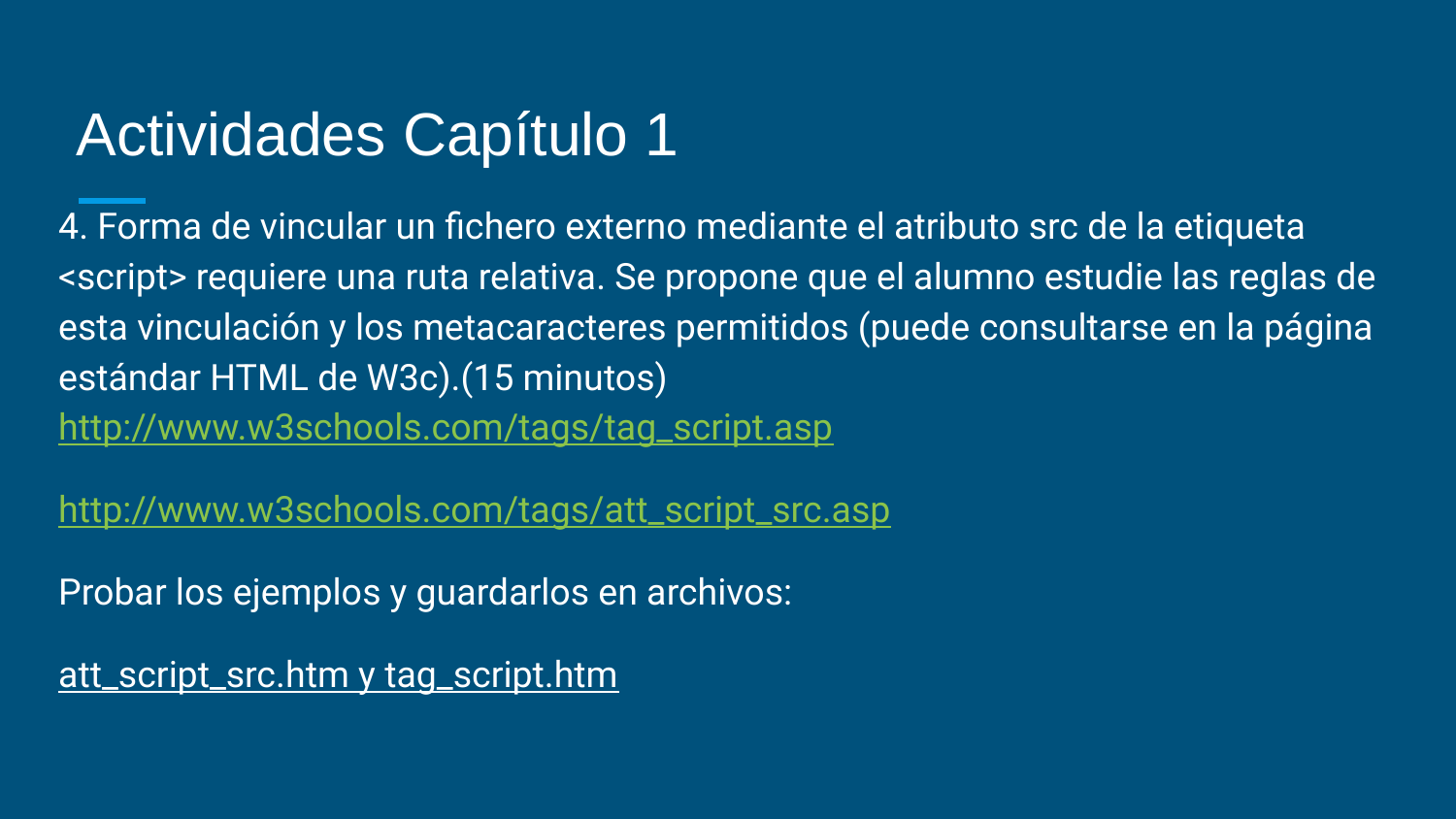

# Actividades Capítulo 1
4. Forma de vincular un fichero externo mediante el atributo src de la etiqueta <script> requiere una ruta relativa. Se propone que el alumno estudie las reglas de esta vinculación y los metacaracteres permitidos (puede consultarse en la página estándar HTML de W3c).(15 minutos)
http://www.w3schools.com/tags/tag_script.asp
http://www.w3schools.com/tags/att_script_src.asp
Probar los ejemplos y guardarlos en archivos:
att_script_src.htm y tag_script.htm